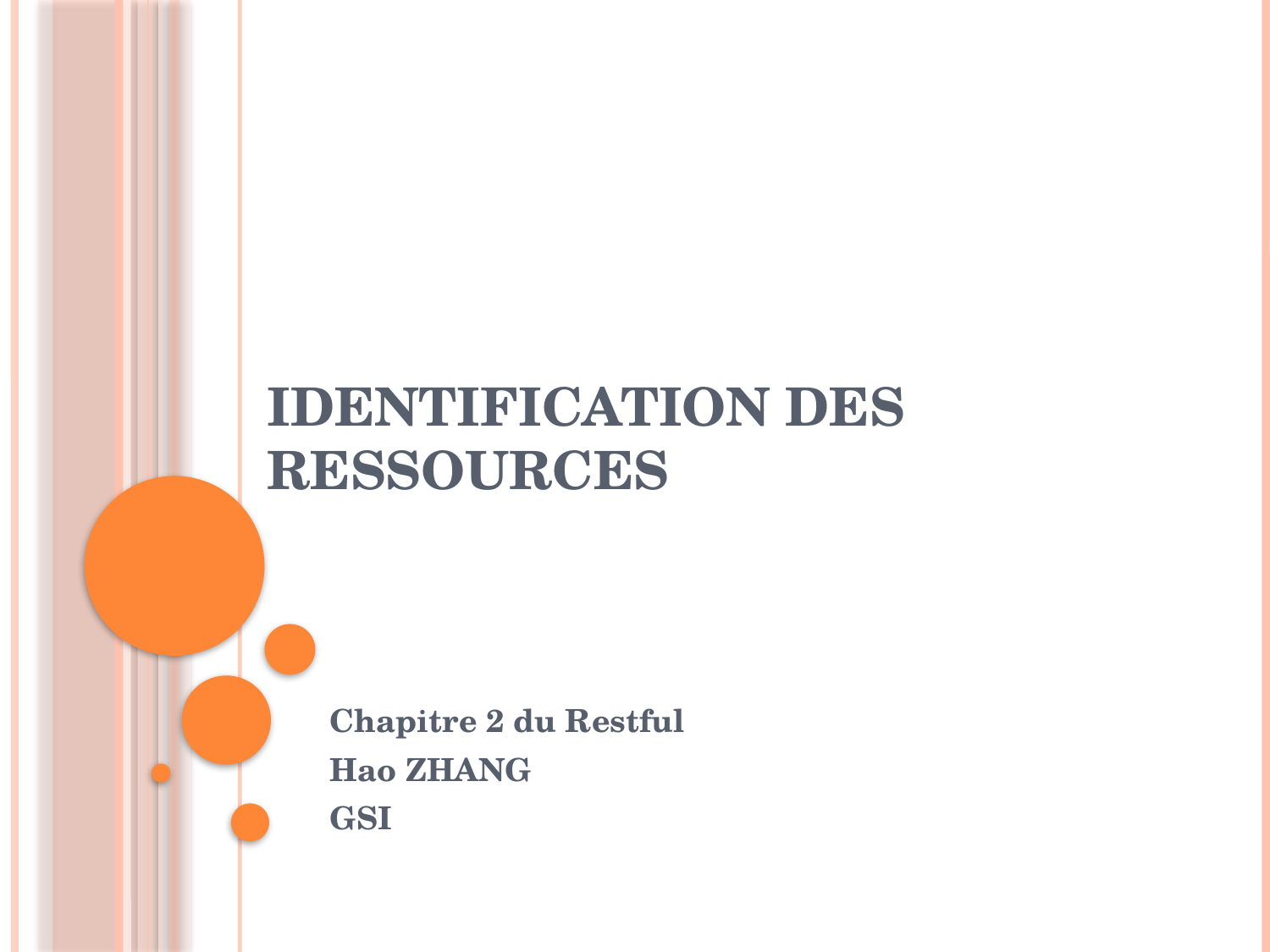

# Identification Des Ressources
Chapitre 2 du Restful
Hao ZHANG
GSI